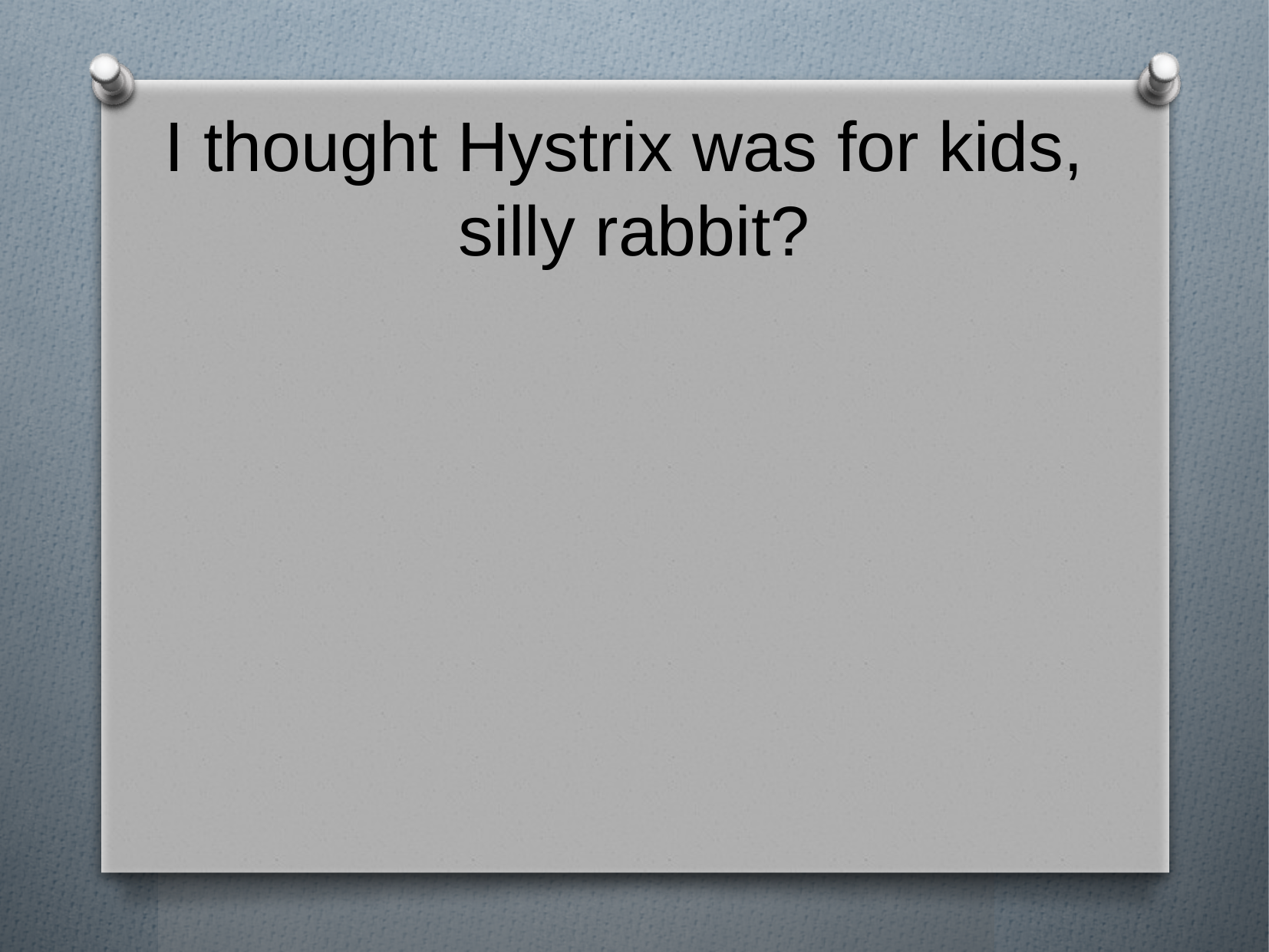

I thought Hystrix was for kids,
silly rabbit?